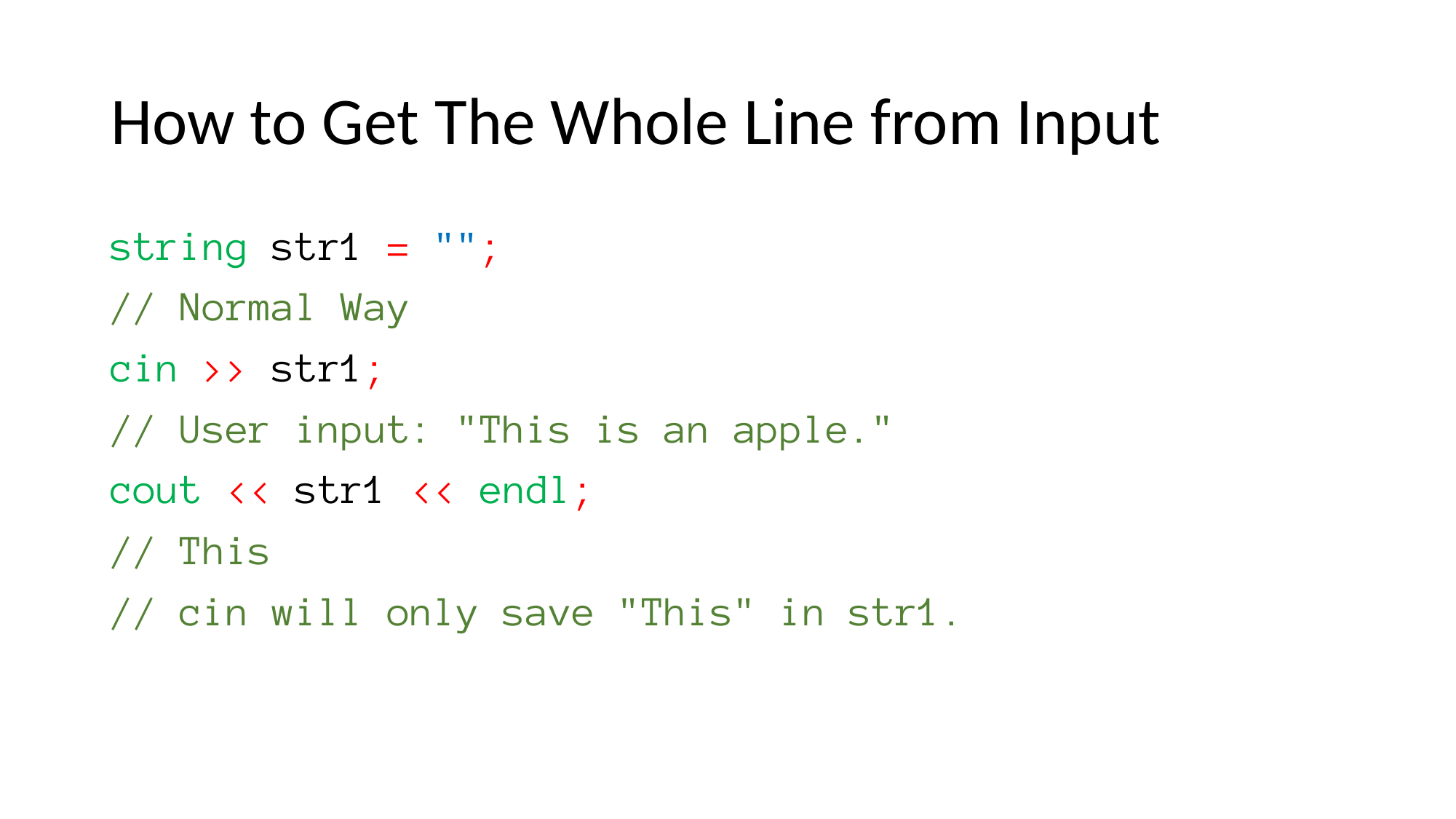

# How to Get The Whole Line from Input
string str1 = "";
// Normal Way
cin >> str1;
// User input: "This is an apple."
cout << str1 << endl;
// This
// cin will only save "This" in str1.